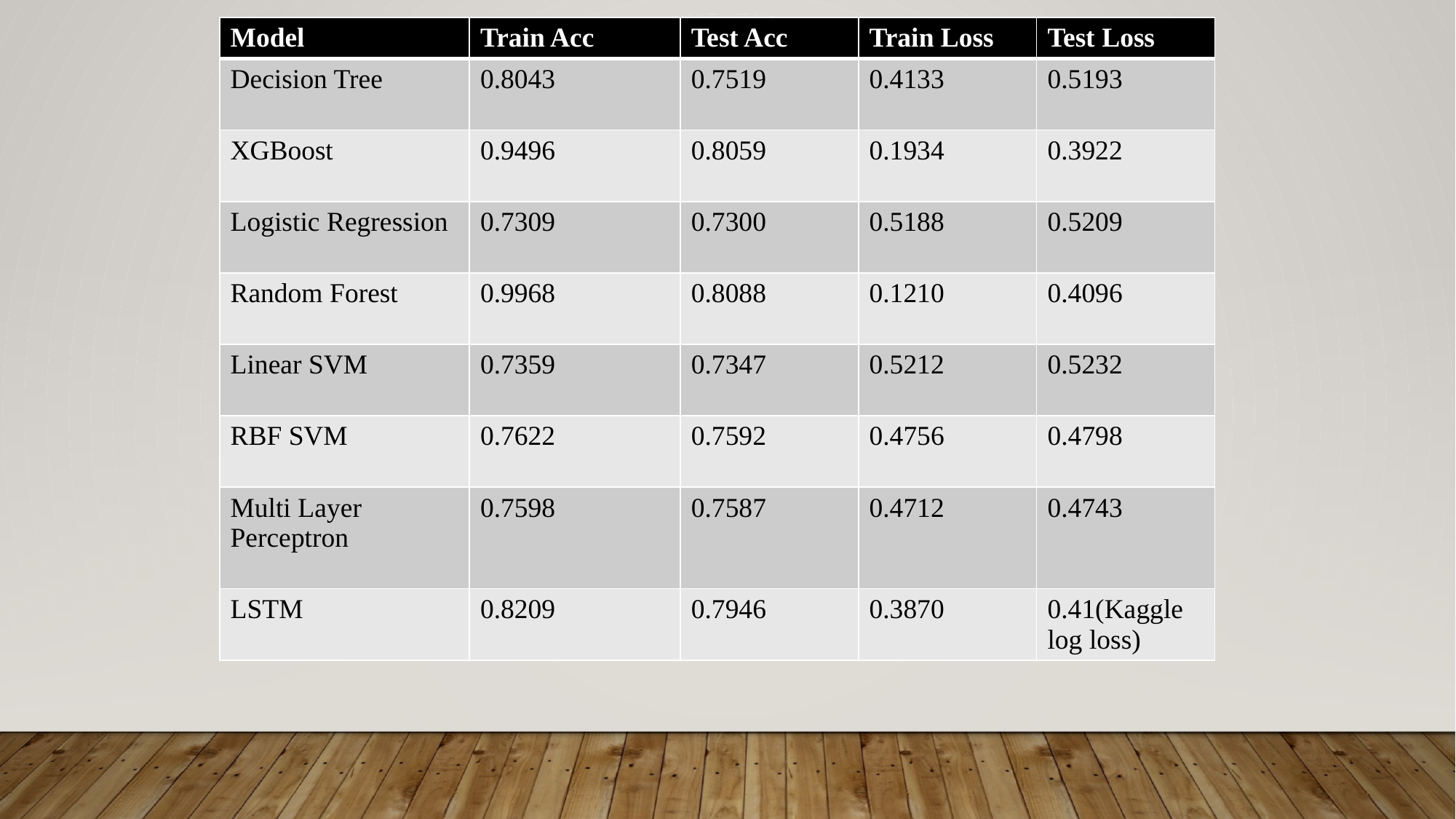

| Model | Train Acc | Test Acc | Train Loss | Test Loss |
| --- | --- | --- | --- | --- |
| Decision Tree | 0.8043 | 0.7519 | 0.4133 | 0.5193 |
| XGBoost | 0.9496 | 0.8059 | 0.1934 | 0.3922 |
| Logistic Regression | 0.7309 | 0.7300 | 0.5188 | 0.5209 |
| Random Forest | 0.9968 | 0.8088 | 0.1210 | 0.4096 |
| Linear SVM | 0.7359 | 0.7347 | 0.5212 | 0.5232 |
| RBF SVM | 0.7622 | 0.7592 | 0.4756 | 0.4798 |
| Multi Layer Perceptron | 0.7598 | 0.7587 | 0.4712 | 0.4743 |
| LSTM | 0.8209 | 0.7946 | 0.3870 | 0.41(Kaggle log loss) |